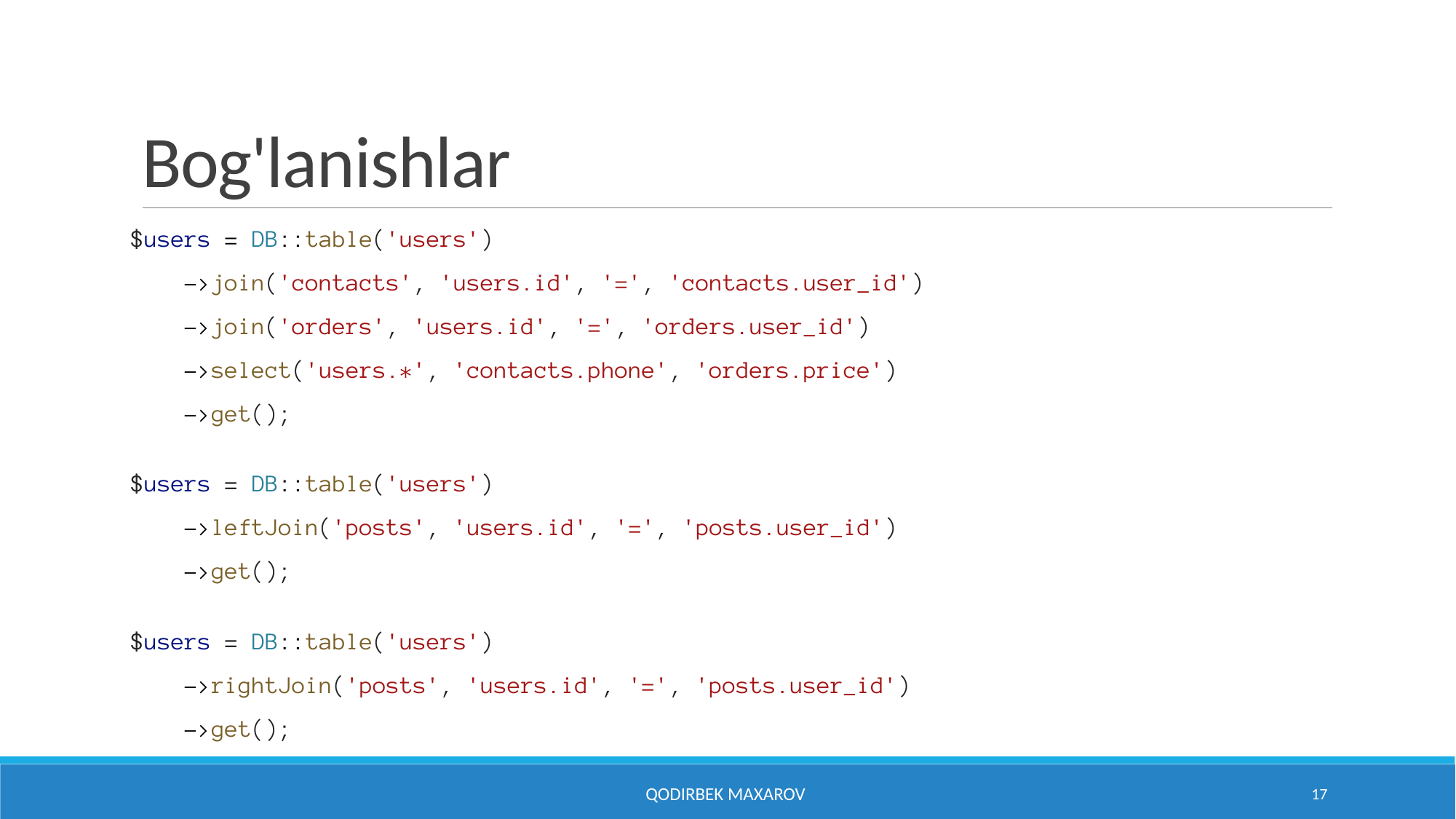

# Bog'lanishlar
$users = DB::table('users')
    ->join('contacts', 'users.id', '=', 'contacts.user_id')
    ->join('orders', 'users.id', '=', 'orders.user_id')
    ->select('users.*', 'contacts.phone', 'orders.price')
    ->get();
$users = DB::table('users')
    ->leftJoin('posts', 'users.id', '=', 'posts.user_id')
    ->get();
$users = DB::table('users')
    ->rightJoin('posts', 'users.id', '=', 'posts.user_id')
    ->get();
Qodirbek Maxarov
17